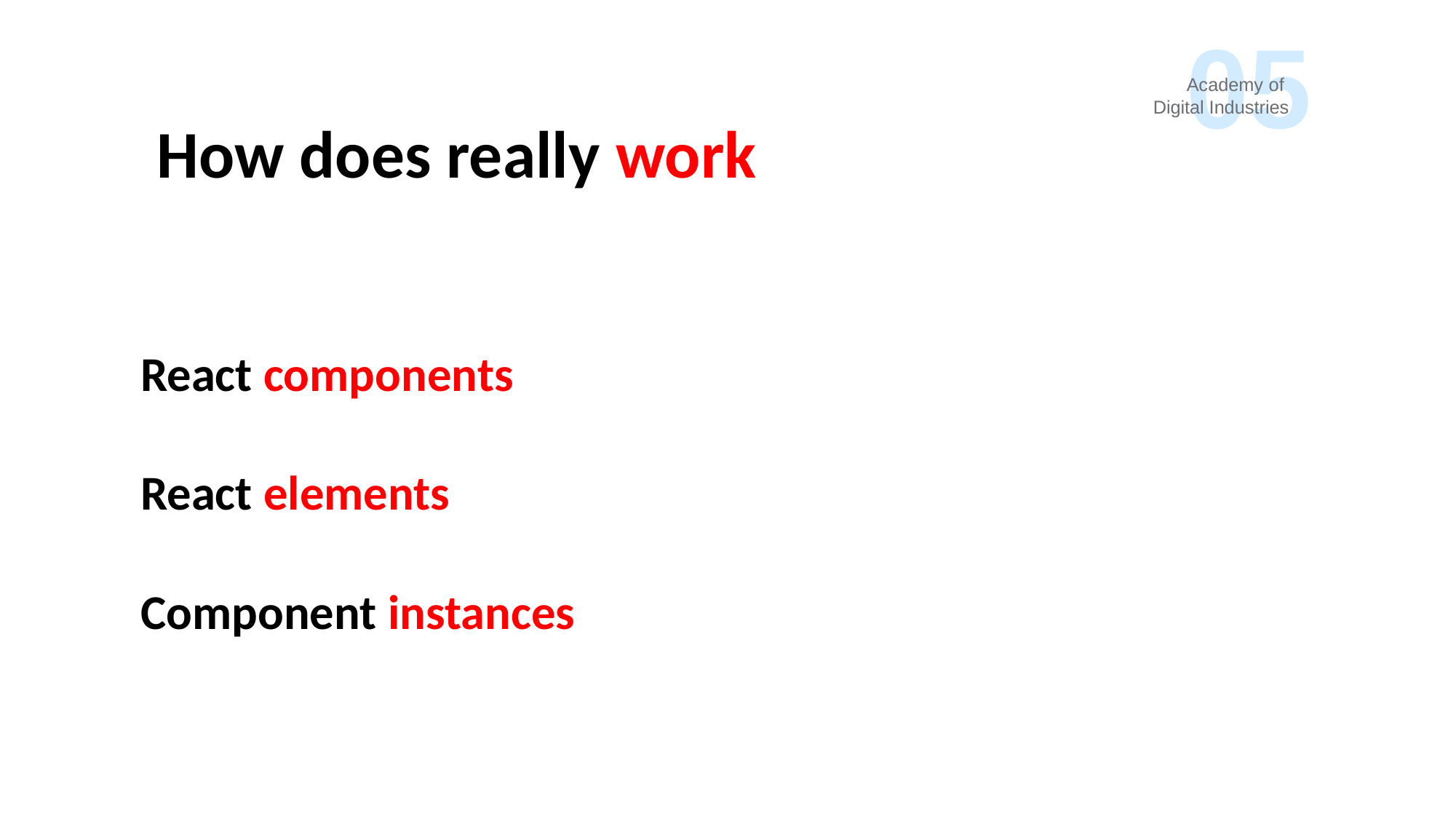

05
Academy of
Digital Industries
How does really work
React components
React elements
Component instances